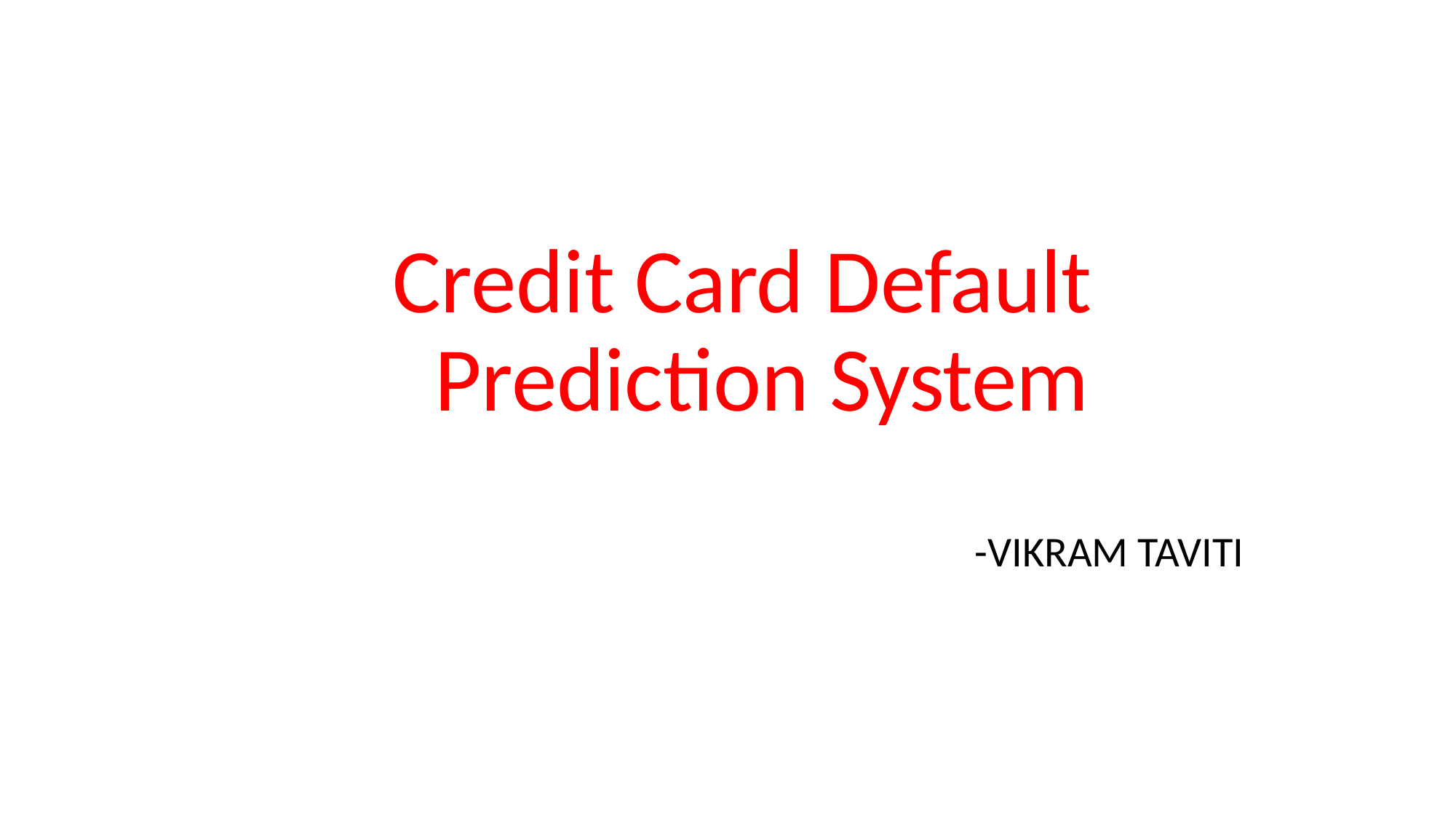

# Credit Card Default  Prediction System
-VIKRAM TAVITI